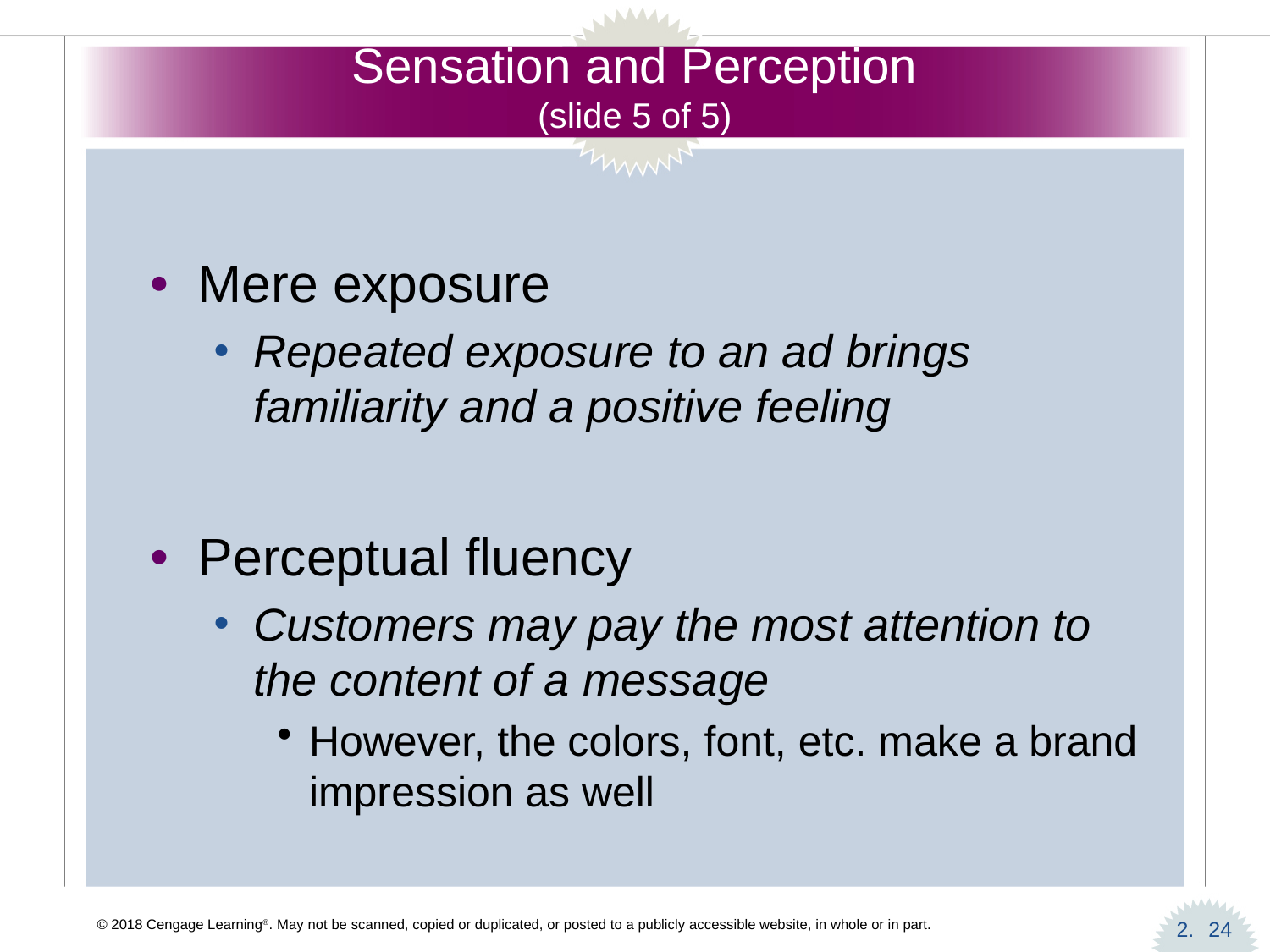

# Sensation and Perception (slide 5 of 5)
Mere exposure
Repeated exposure to an ad brings familiarity and a positive feeling

Perceptual fluency
Customers may pay the most attention to the content of a message
However, the colors, font, etc. make a brand impression as well
24